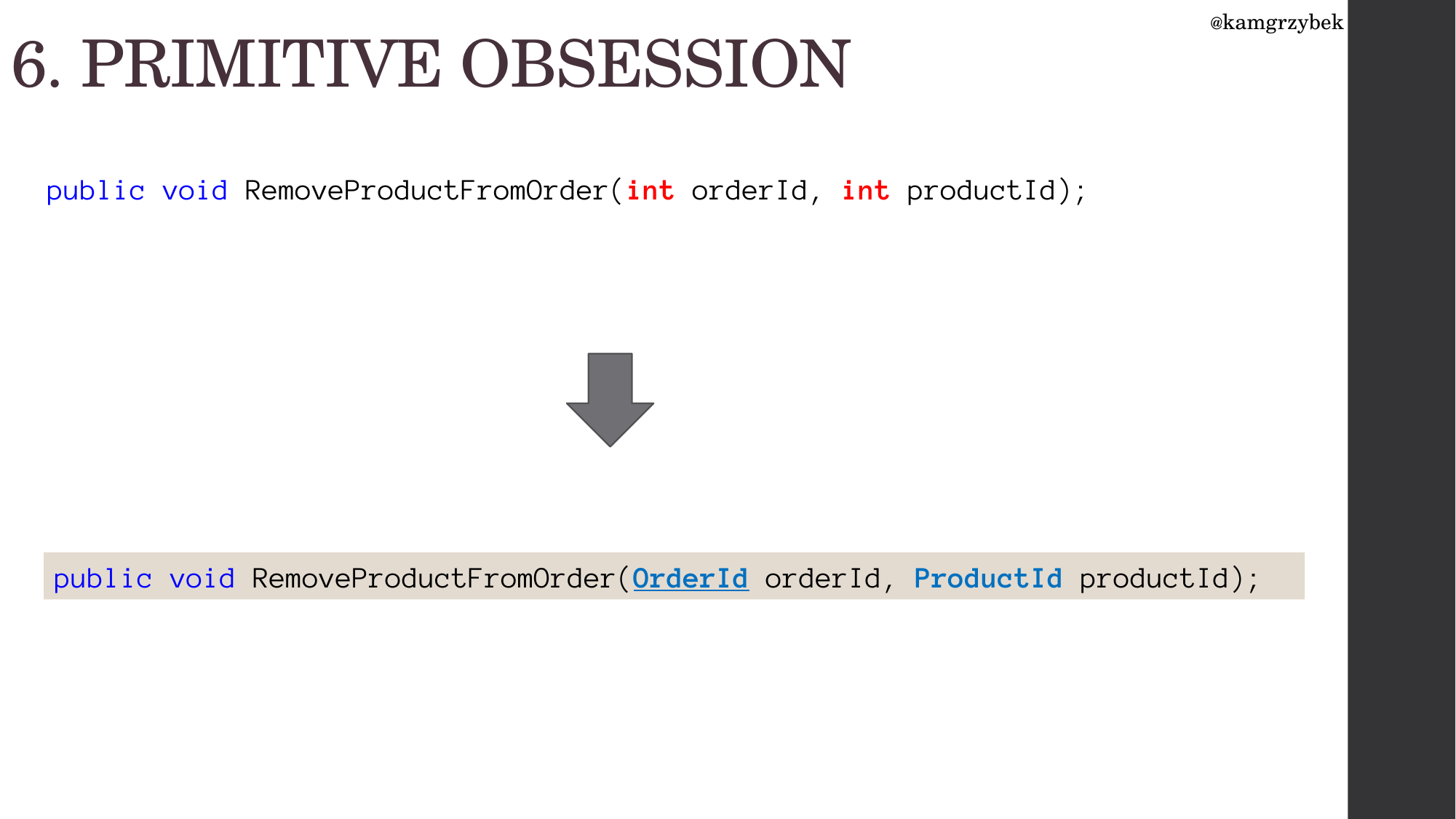

@kamgrzybek
# 6. PRIMITIVE OBSESSION
public void RemoveProductFromOrder(int orderId, int productId);

public void RemoveProductFromOrder(OrderId orderId, ProductId productId);